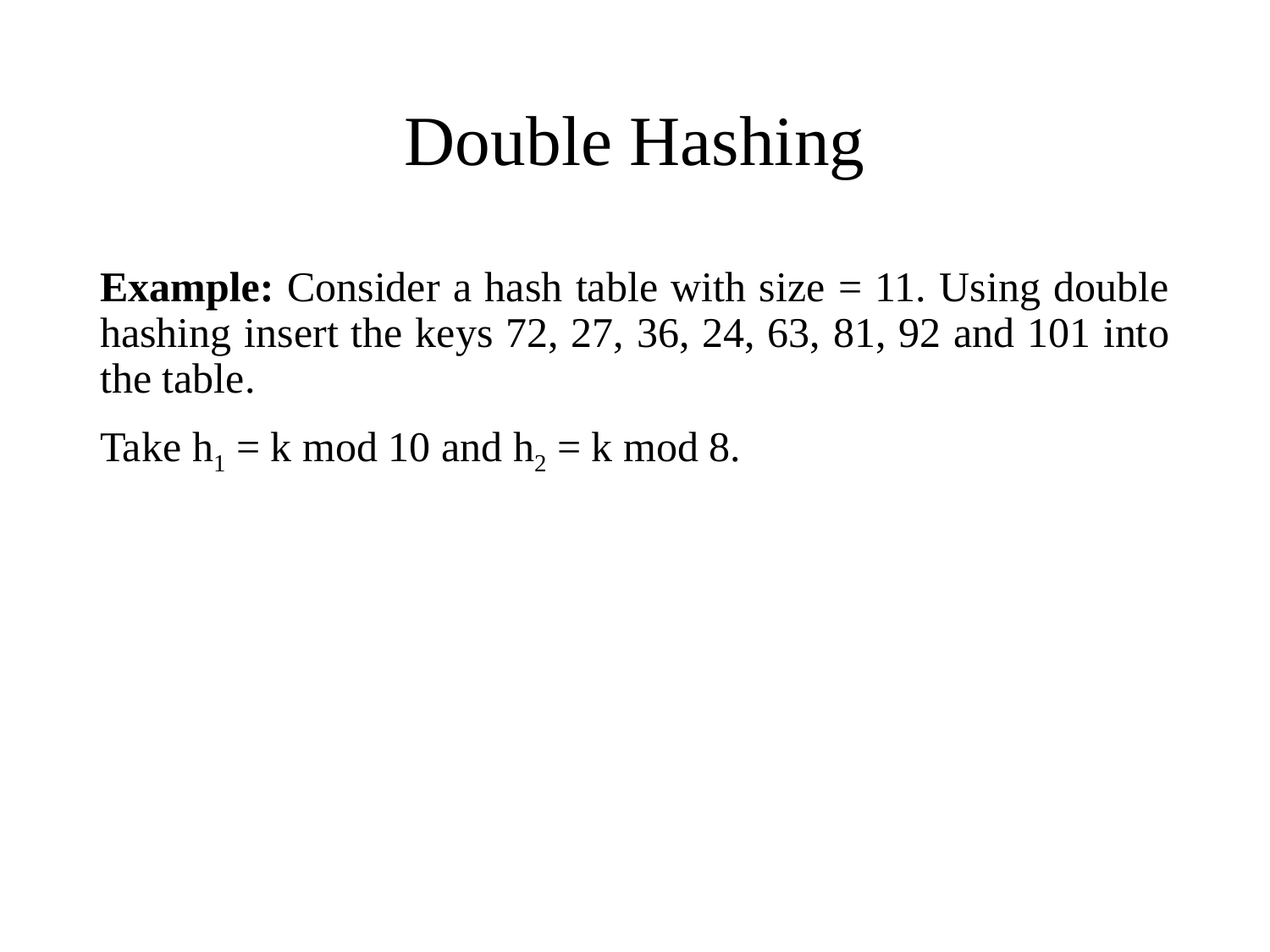

# Double Hashing
Example: Consider a hash table with size = 11. Using double hashing insert the keys 72, 27, 36, 24, 63, 81, 92 and 101 into the table.
Take h1 = k mod 10 and h2 = k mod 8.